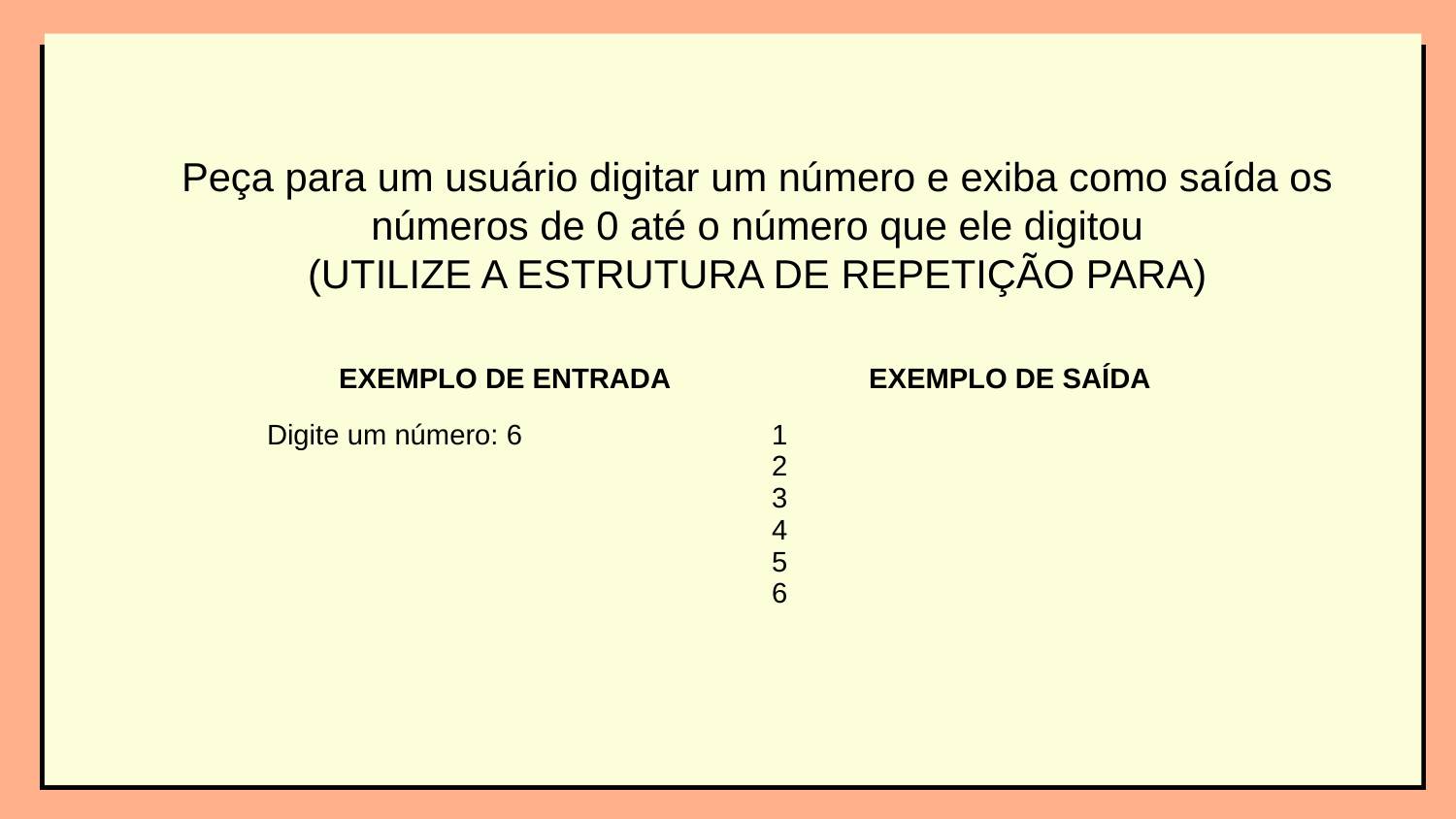

Peça para um usuário digitar um número e exiba como saída os números de 0 até o número que ele digitou
(UTILIZE A ESTRUTURA DE REPETIÇÃO PARA)
| EXEMPLO DE ENTRADA | EXEMPLO DE SAÍDA |
| --- | --- |
| Digite um número: 6 | 1 2 3 4 5 6 |